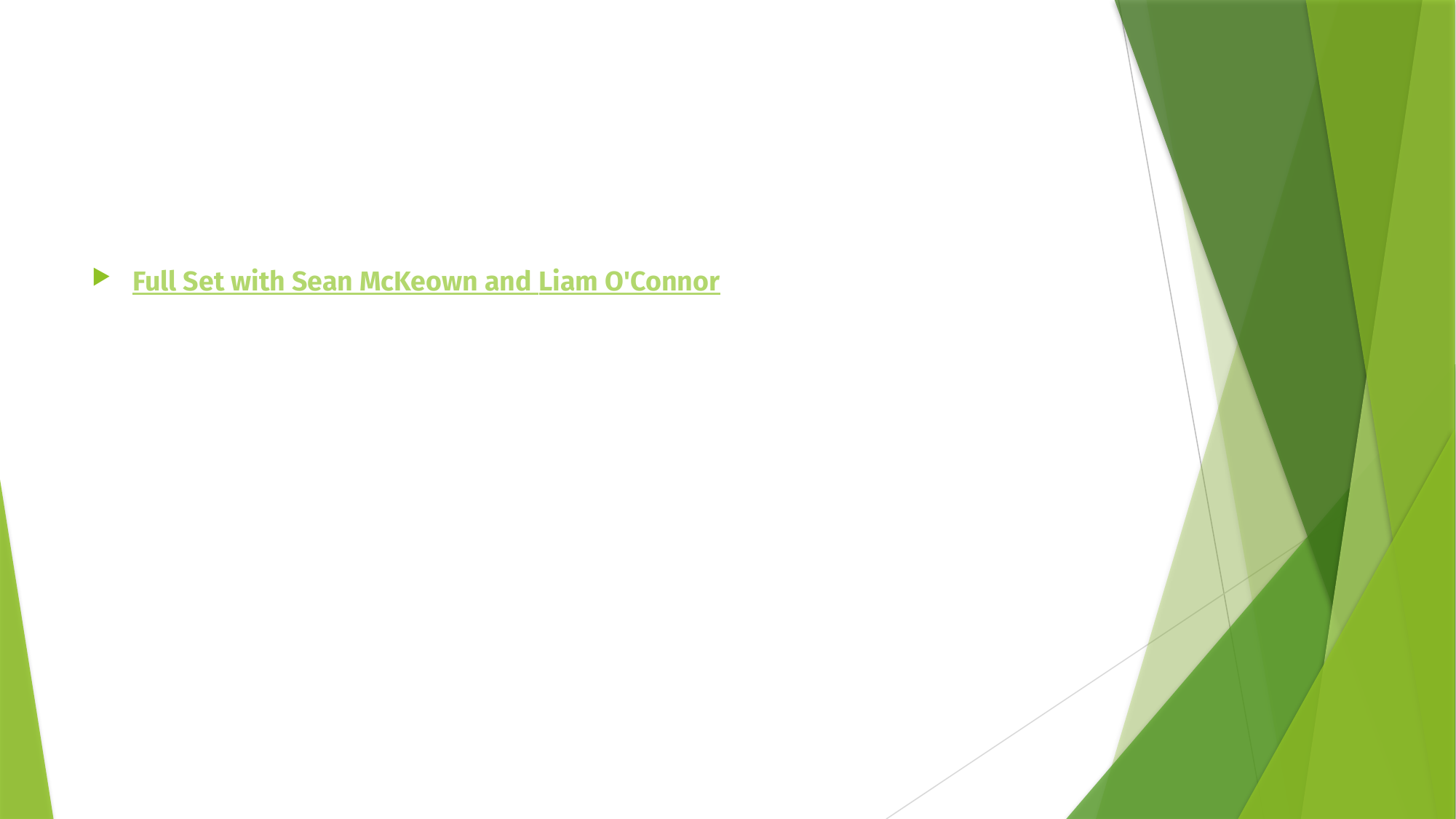

#
Full Set with Sean McKeown and Liam O'Connor